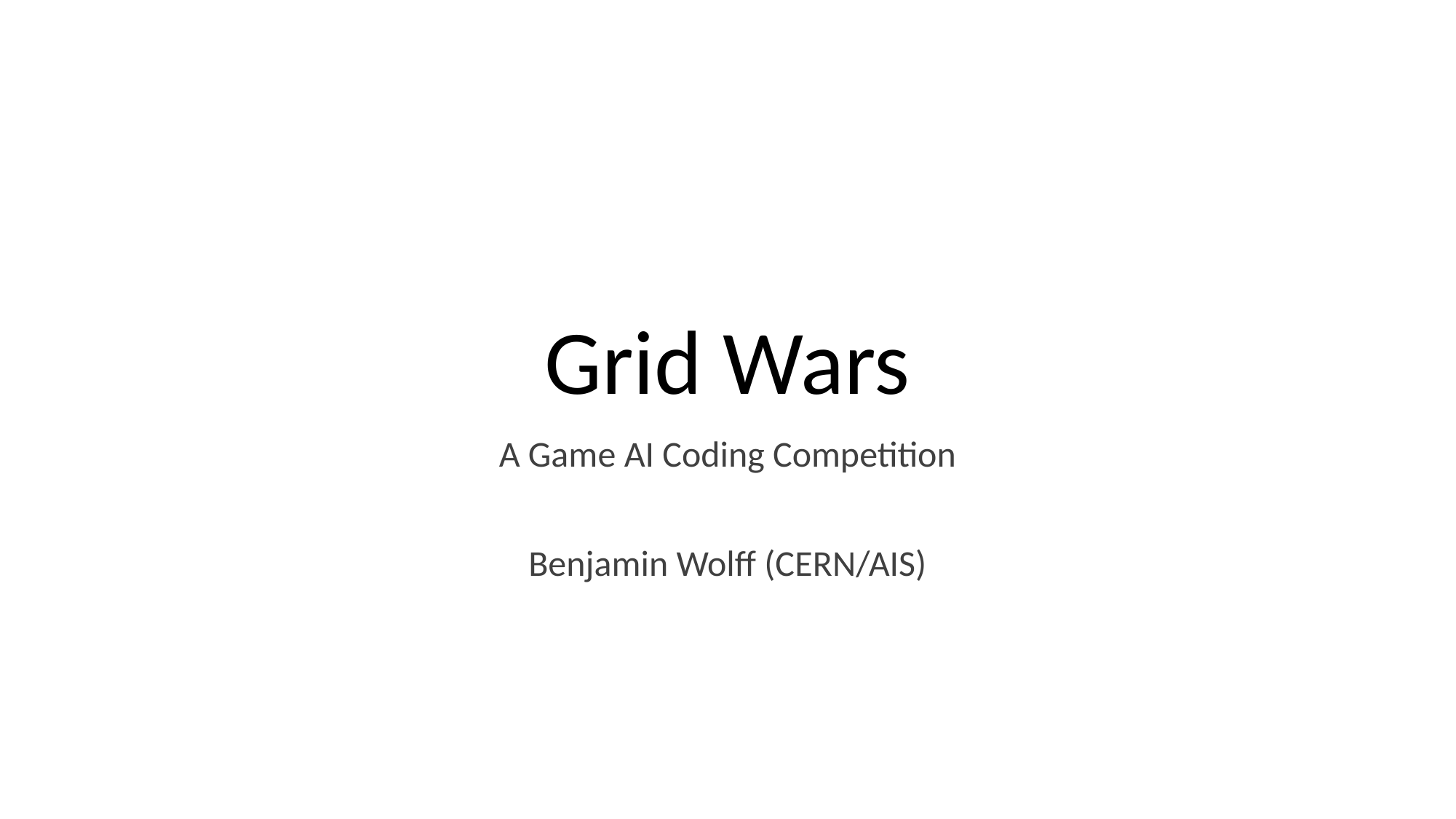

# Grid Wars
A Game AI Coding Competition

Benjamin Wolff (CERN/AIS)